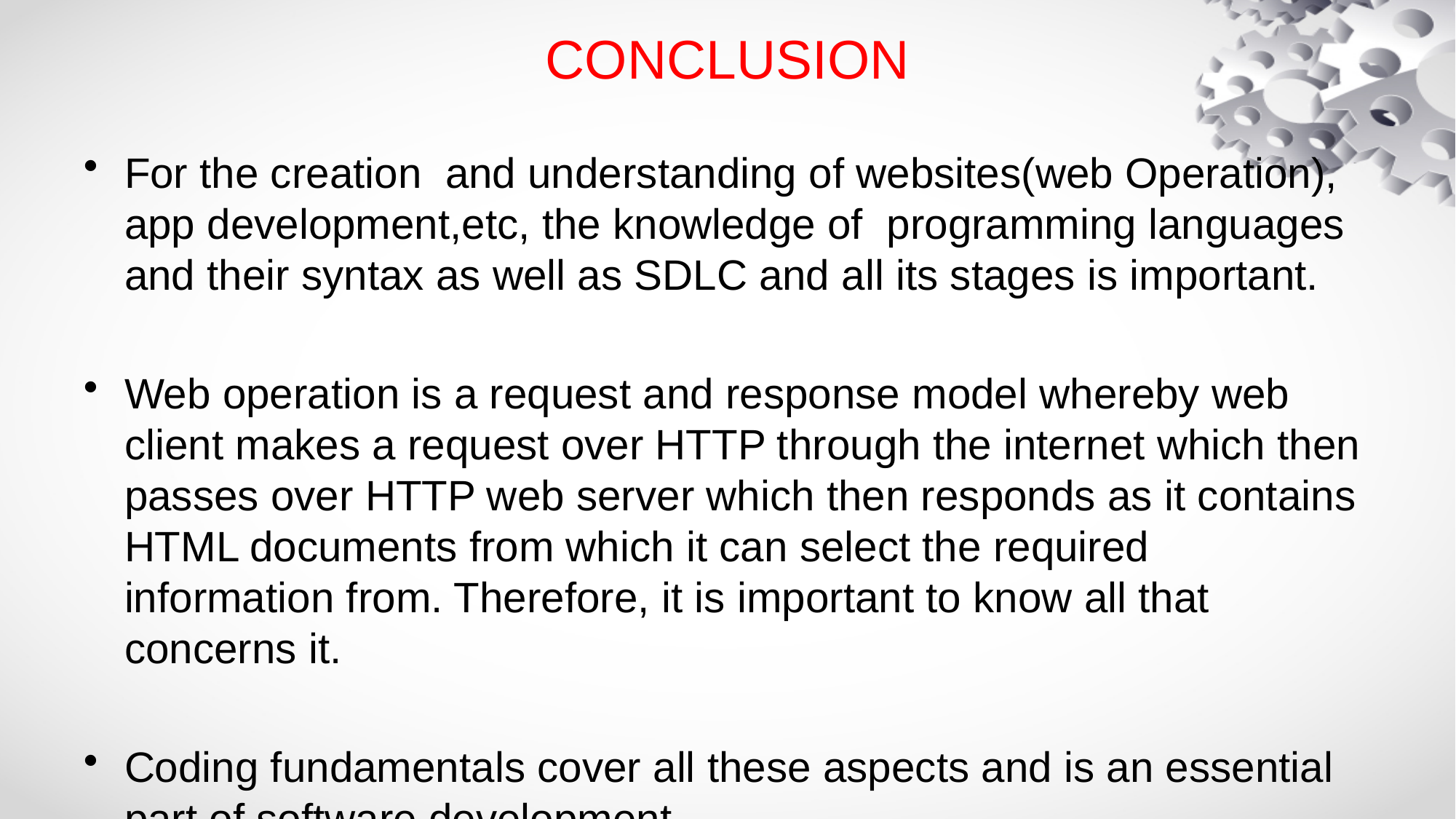

# CONCLUSION
For the creation  and understanding of websites(web Operation), app development,etc, the knowledge of  programming languages and their syntax as well as SDLC and all its stages is important.

Web operation is a request and response model whereby web client makes a request over HTTP through the internet which then passes over HTTP web server which then responds as it contains HTML documents from which it can select the required information from. Therefore, it is important to know all that concerns it.

Coding fundamentals cover all these aspects and is an essential part of software development.